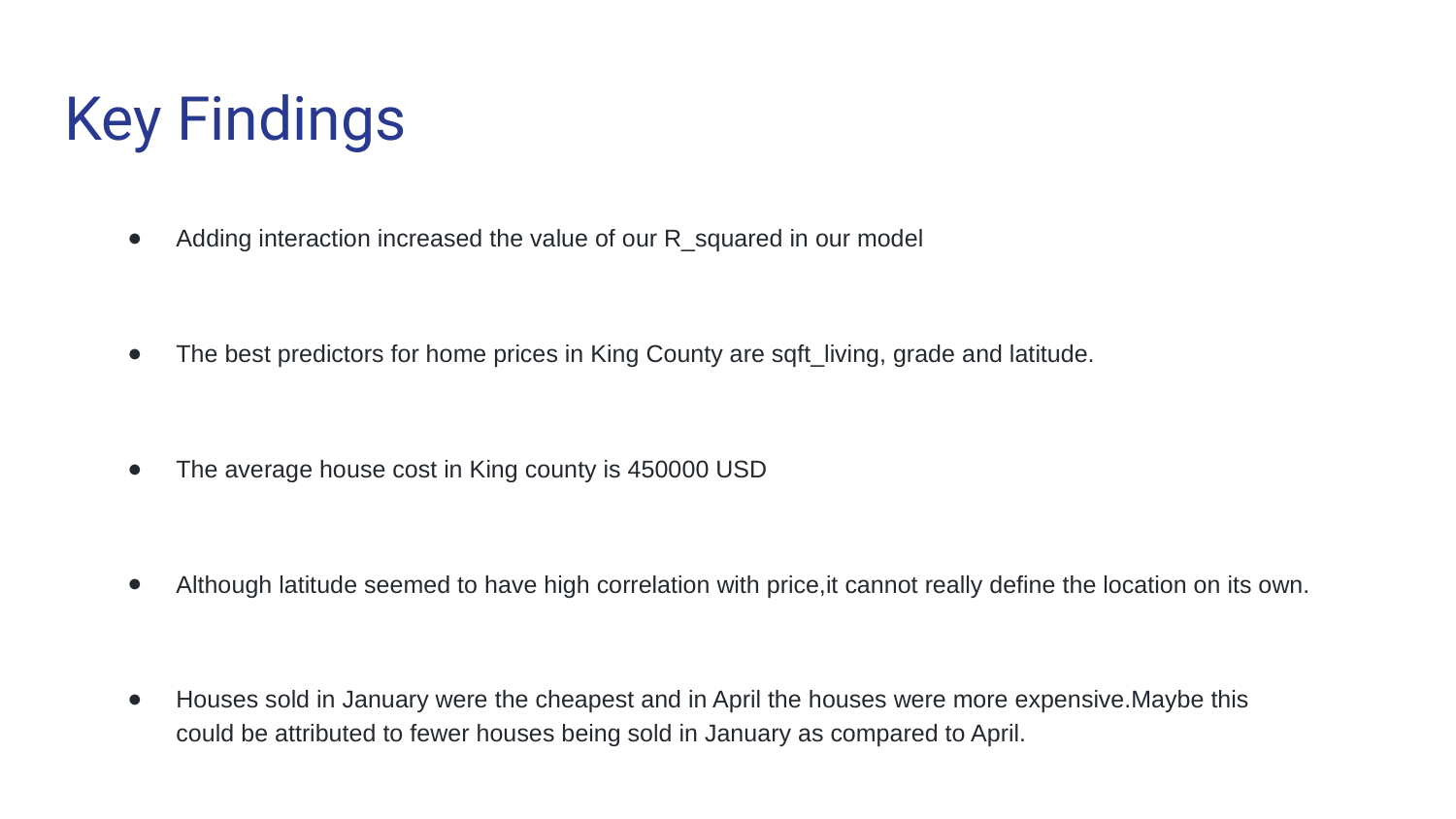

# Key Findings
Adding interaction increased the value of our R_squared in our model

The best predictors for home prices in King County are sqft_living, grade and latitude.

The average house cost in King county is 450000 USD

Although latitude seemed to have high correlation with price,it cannot really define the location on its own.

Houses sold in January were the cheapest and in April the houses were more expensive.Maybe this could be attributed to fewer houses being sold in January as compared to April.